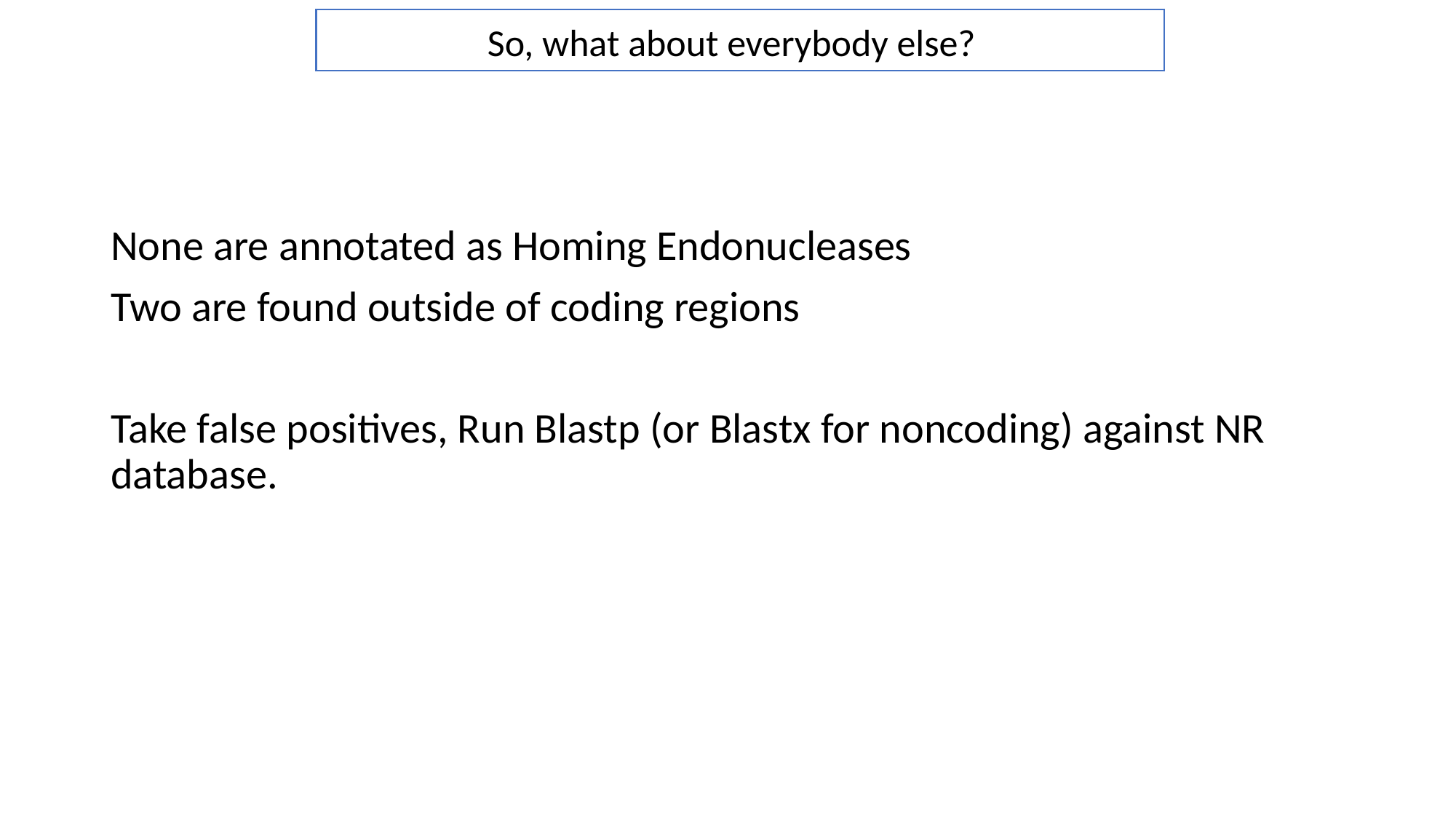

So, what about everybody else?
None are annotated as Homing Endonucleases
Two are found outside of coding regions

Take false positives, Run Blastp (or Blastx for noncoding) against NR database.